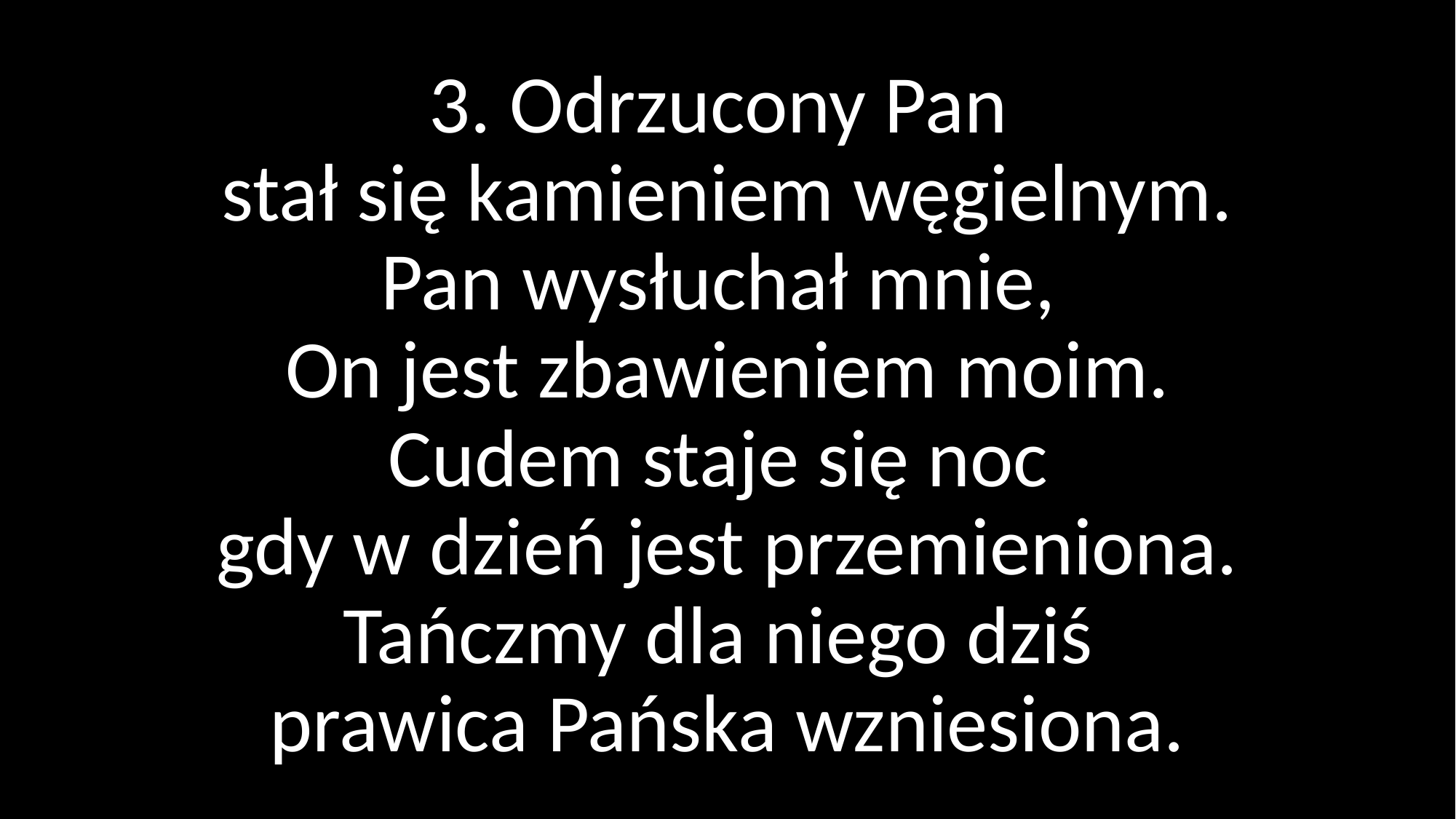

# 3. Odrzucony Pan stał się kamieniem węgielnym. Pan wysłuchał mnie, On jest zbawieniem moim. Cudem staje się noc gdy w dzień jest przemieniona. Tańczmy dla niego dziś prawica Pańska wzniesiona.